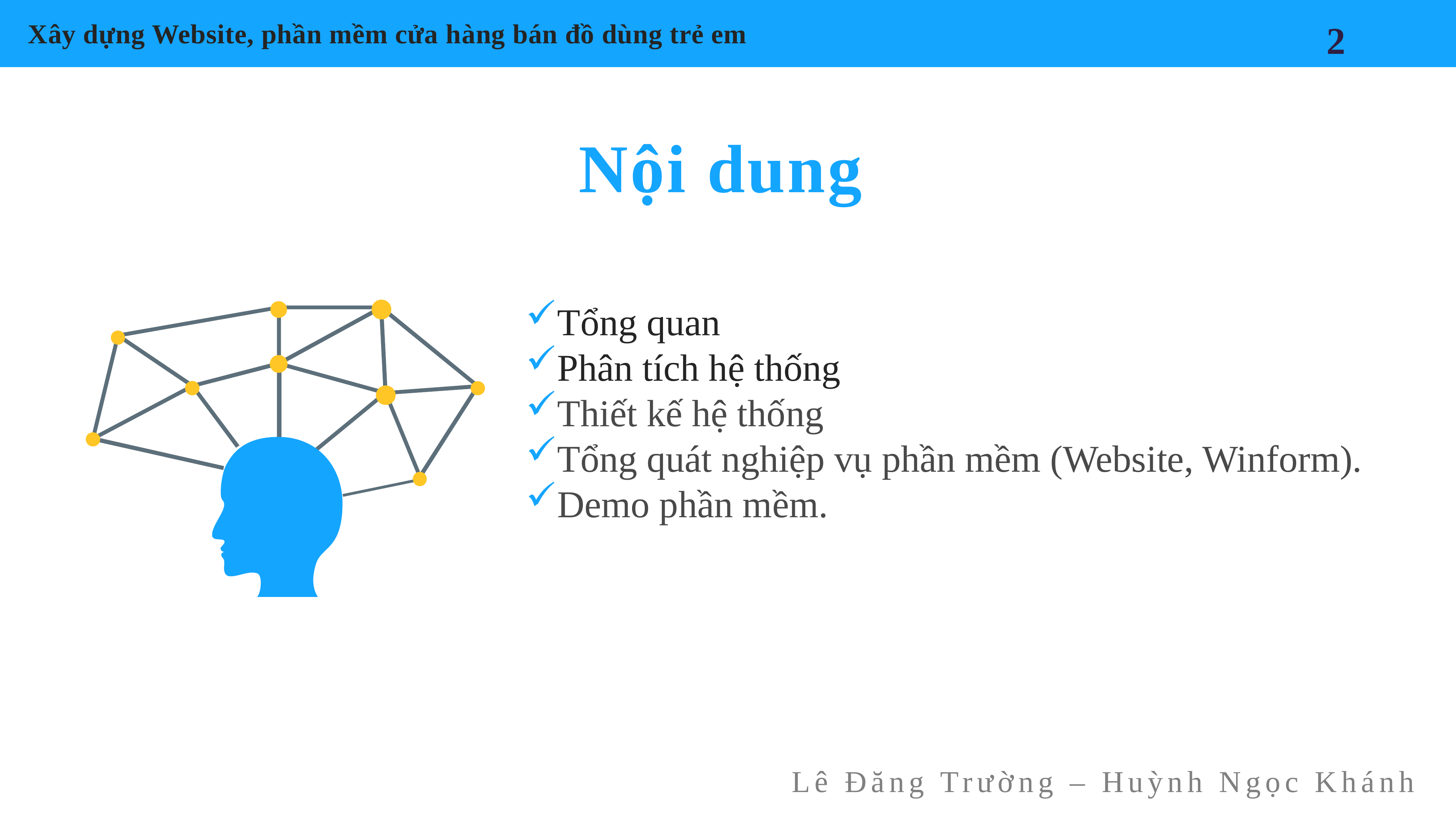

Xây dựng Website, phần mềm cửa hàng bán đồ dùng trẻ em
2
Nội dung
Tổng quan
Phân tích hệ thống
Thiết kế hệ thống
Tổng quát nghiệp vụ phần mềm (Website, Winform).
Demo phần mềm.

Lê Đăng Trường – Huỳnh Ngọc Khánh